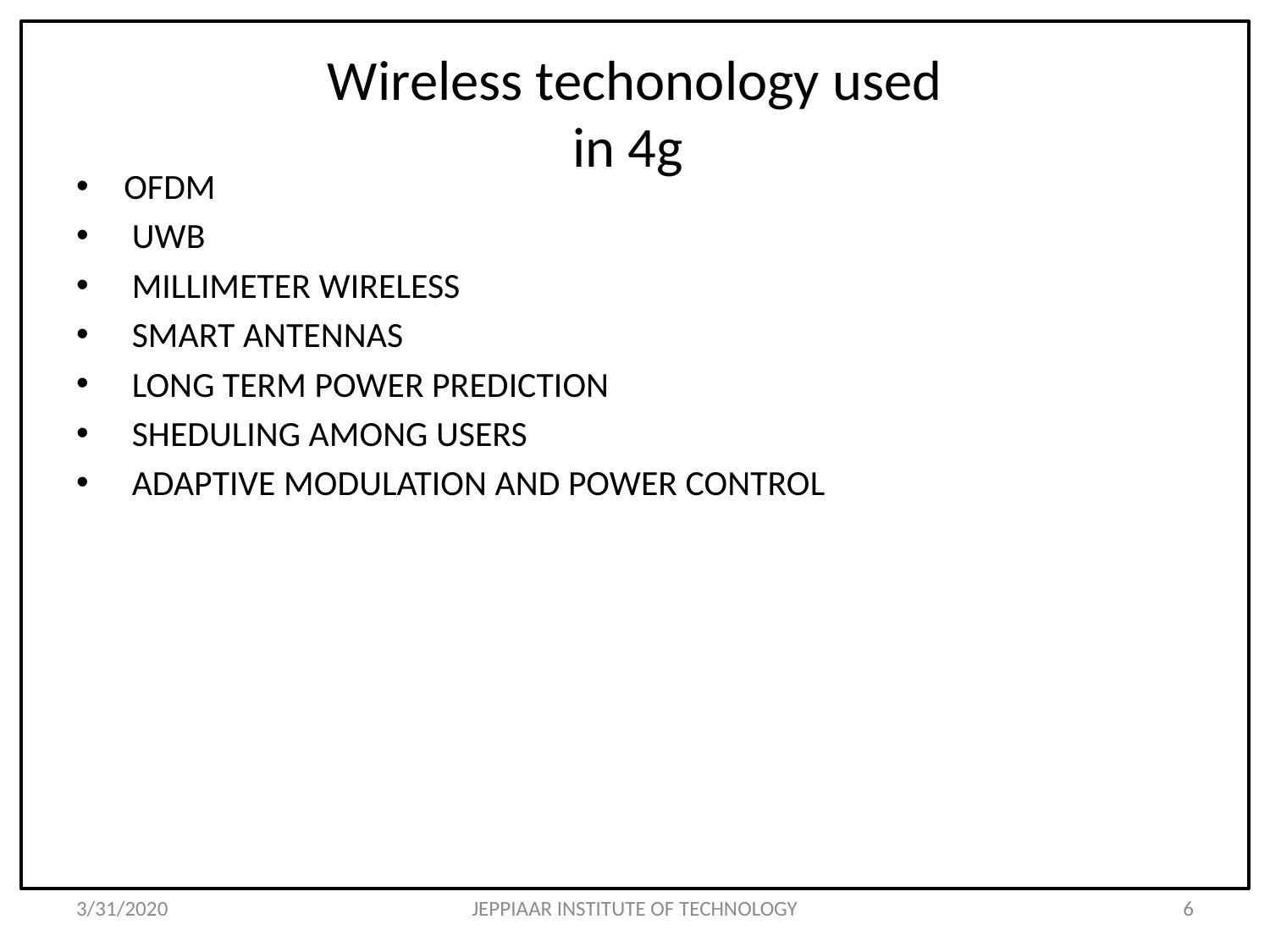

# Wireless techonology used in 4g
OFDM
 UWB
 MILLIMETER WIRELESS
 SMART ANTENNAS
 LONG TERM POWER PREDICTION
 SHEDULING AMONG USERS
 ADAPTIVE MODULATION AND POWER CONTROL

3/31/2020
JEPPIAAR INSTITUTE OF TECHNOLOGY
6